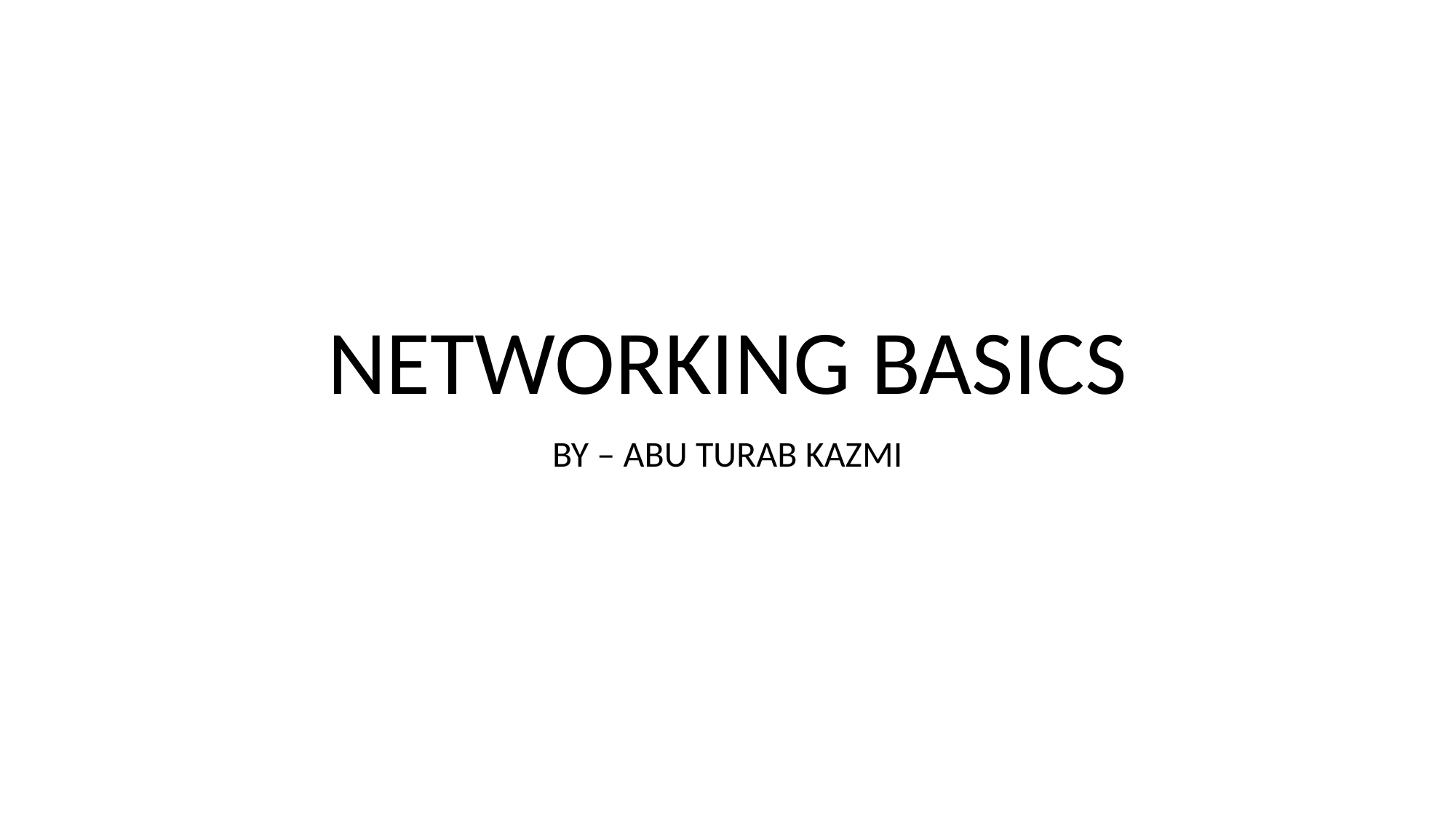

# NETWORKING BASICS
BY – ABU TURAB KAZMI